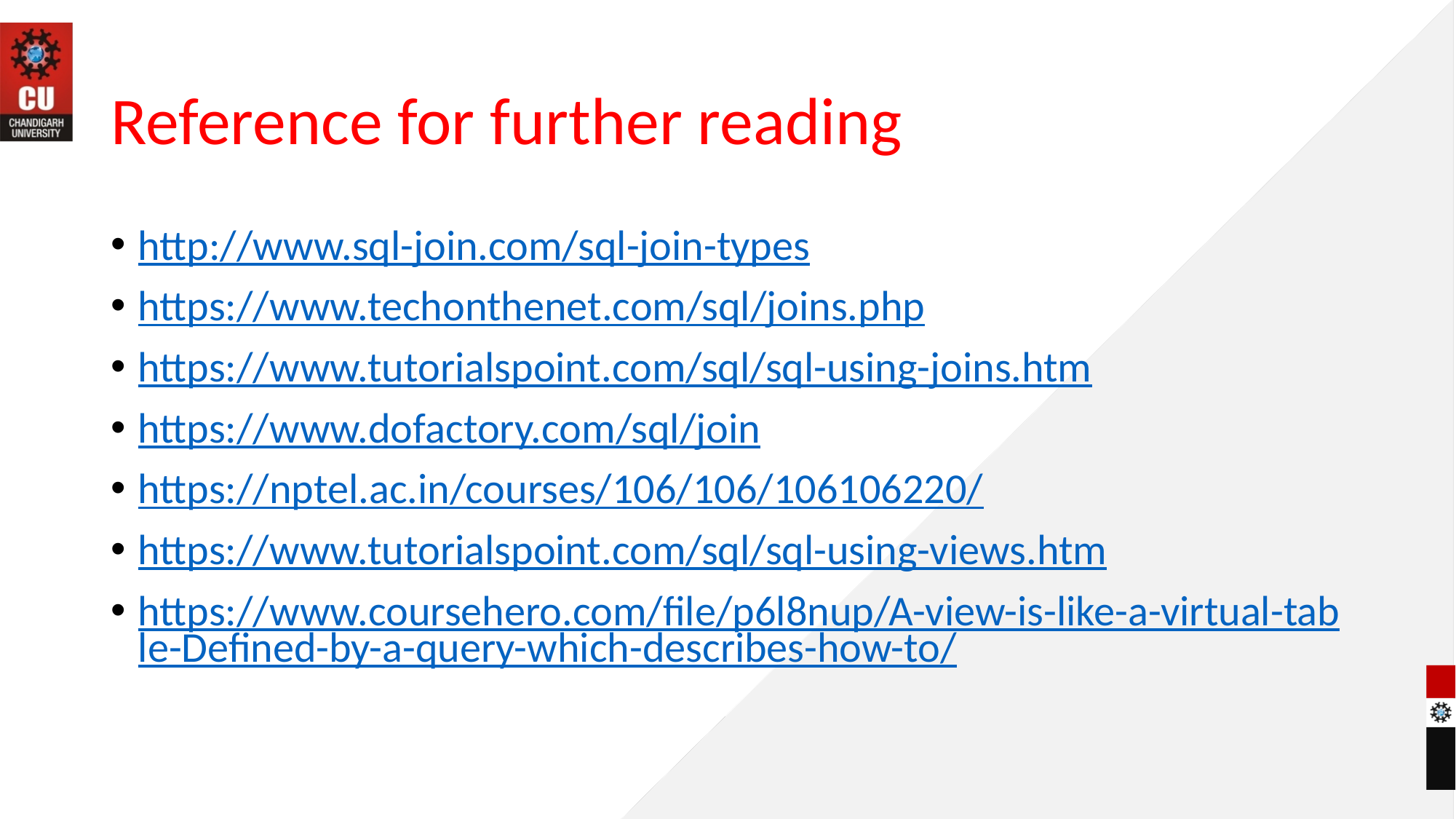

# Reference for further reading
http://www.sql-join.com/sql-join-types
https://www.techonthenet.com/sql/joins.php
https://www.tutorialspoint.com/sql/sql-using-joins.htm
https://www.dofactory.com/sql/join
https://nptel.ac.in/courses/106/106/106106220/
https://www.tutorialspoint.com/sql/sql-using-views.htm
https://www.coursehero.com/file/p6l8nup/A-view-is-like-a-virtual-table-Defined-by-a-query-which-describes-how-to/